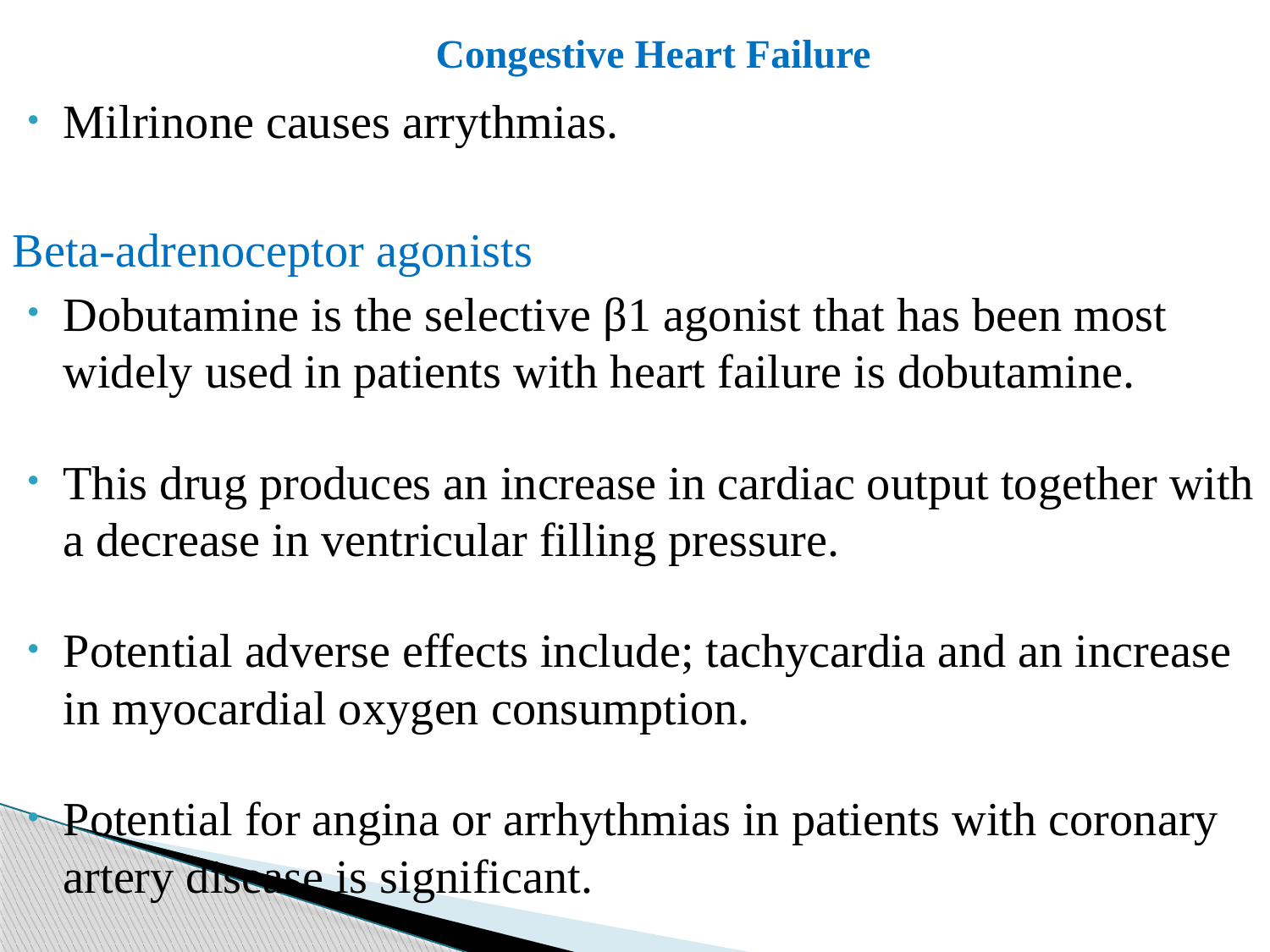

# Congestive Heart Failure
Milrinone causes arrythmias.

Beta-adrenoceptor agonists
Dobutamine is the selective β1 agonist that has been most widely used in patients with heart failure is dobutamine.

This drug produces an increase in cardiac output together with a decrease in ventricular filling pressure.

Potential adverse effects include; tachycardia and an increase in myocardial oxygen consumption.

Potential for angina or arrhythmias in patients with coronary artery disease is significant.